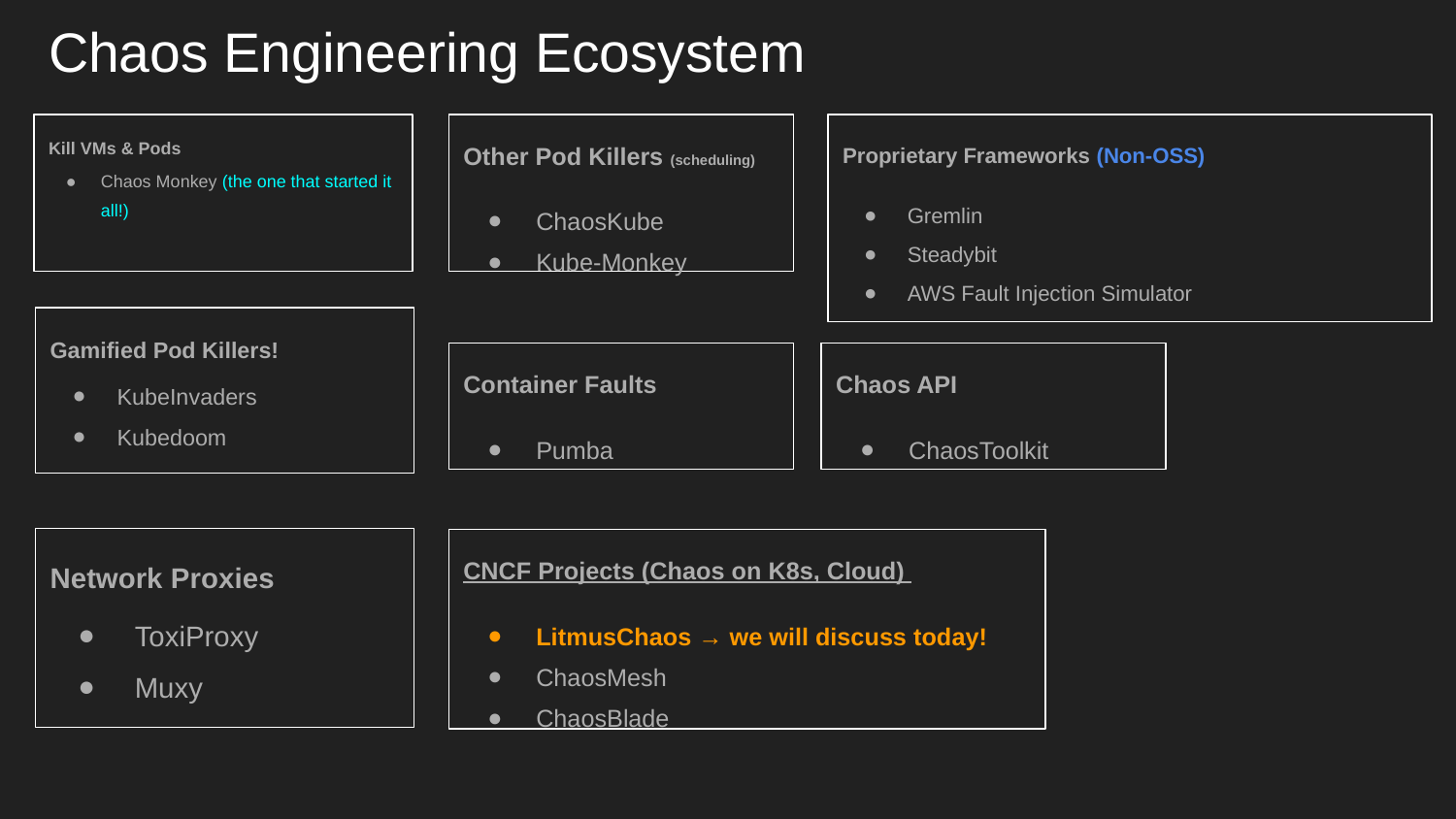

# Chaos Engineering Ecosystem
Kill VMs & Pods
Chaos Monkey (the one that started it all!)

Other Pod Killers (scheduling)
ChaosKube
Kube-Monkey
Proprietary Frameworks (Non-OSS)
Gremlin
Steadybit
AWS Fault Injection Simulator
Gamified Pod Killers!
KubeInvaders
Kubedoom

Container Faults
Pumba

Chaos API
ChaosToolkit

Network Proxies
ToxiProxy
Muxy

CNCF Projects (Chaos on K8s, Cloud)
LitmusChaos → we will discuss today!
ChaosMesh
ChaosBlade